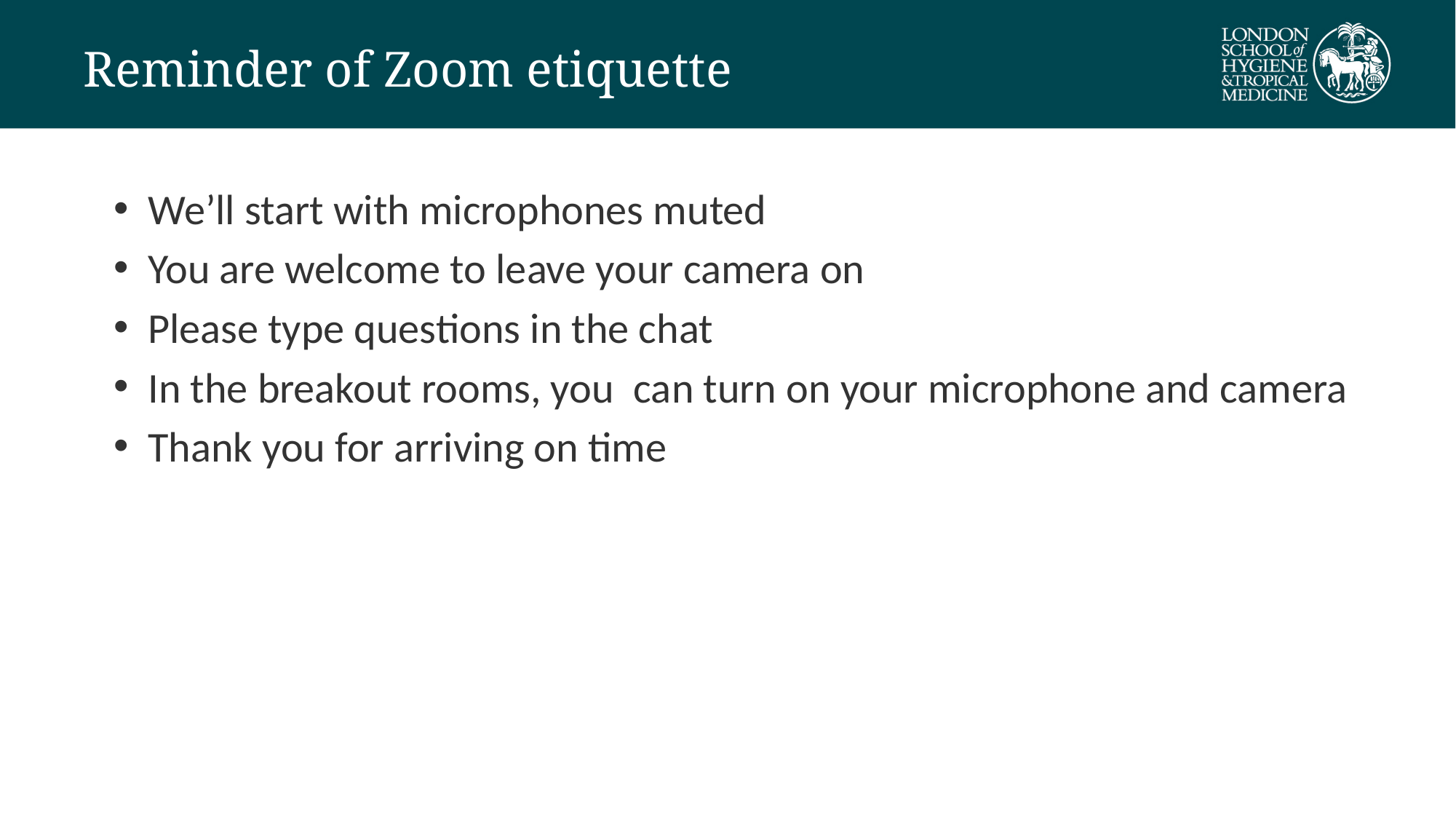

# Reminder of Zoom etiquette
We’ll start with microphones muted
You are welcome to leave your camera on
Please type questions in the chat
In the breakout rooms, you  can turn on your microphone and camera
Thank you for arriving on time